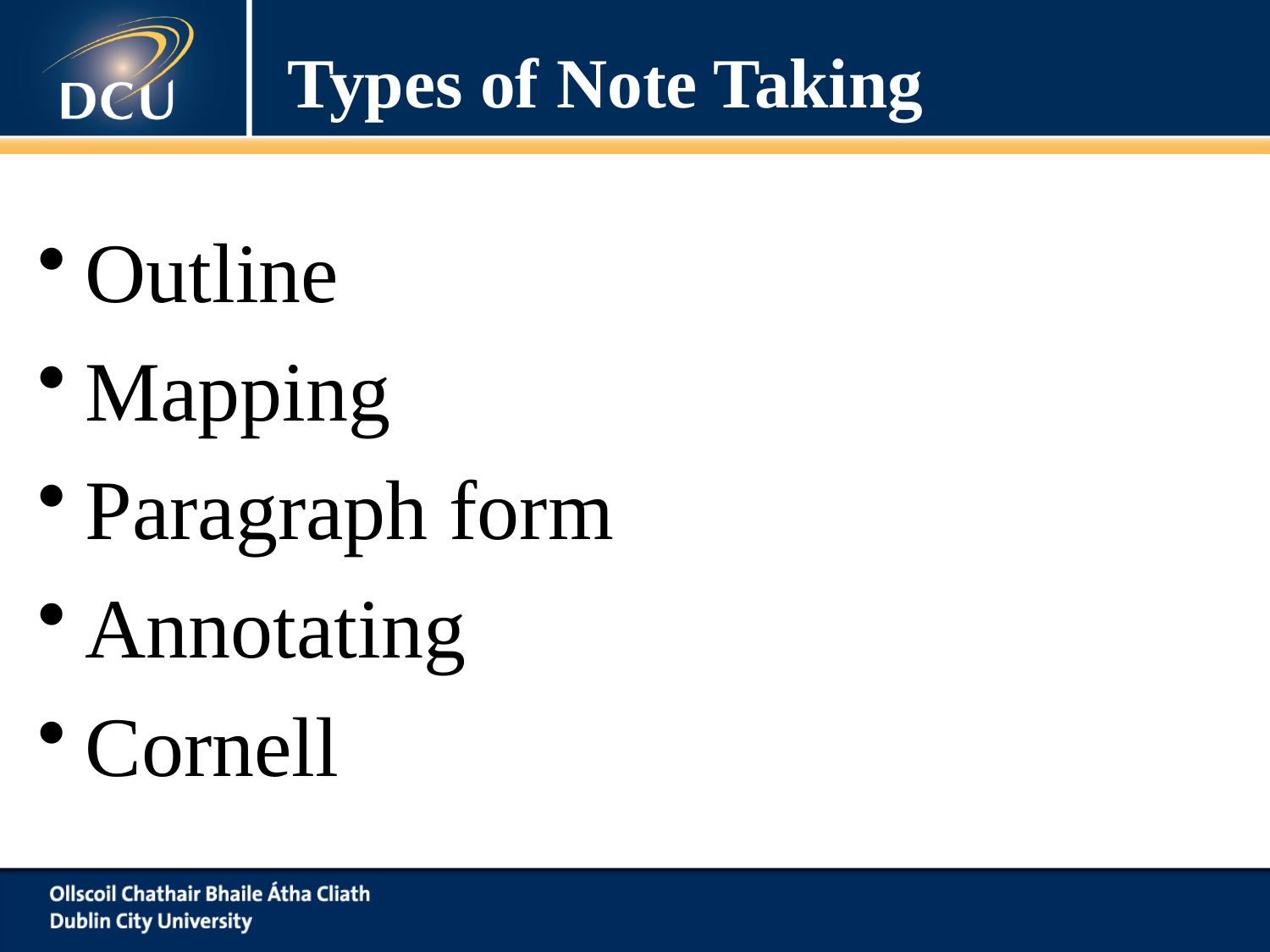

# Types of Note Taking
Outline
Mapping
Paragraph form
Annotating
Cornell